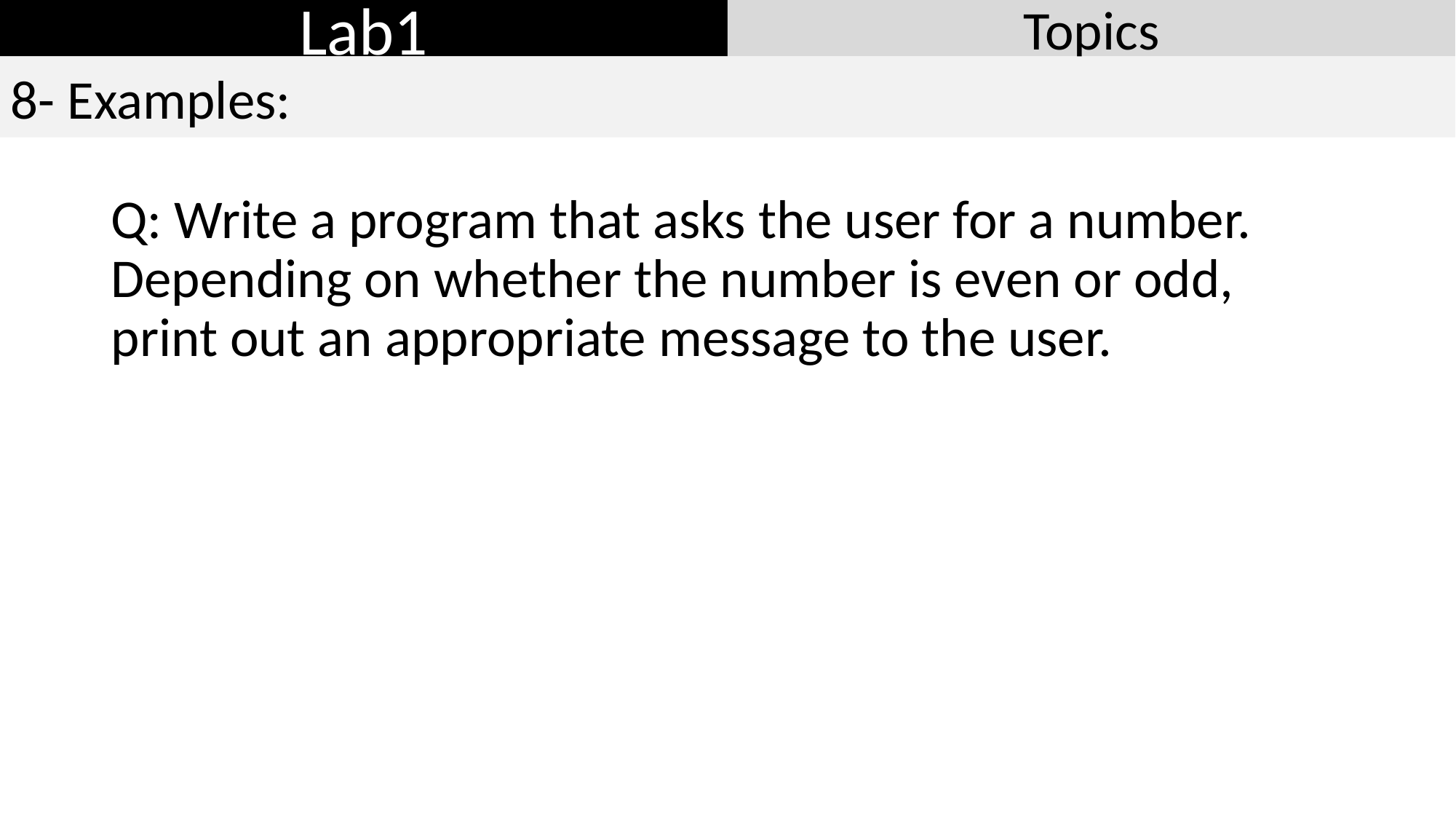

Lab1
Topics
8- Examples:
Q: Write a program that asks the user for a number. Depending on whether the number is even or odd, print out an appropriate message to the user.